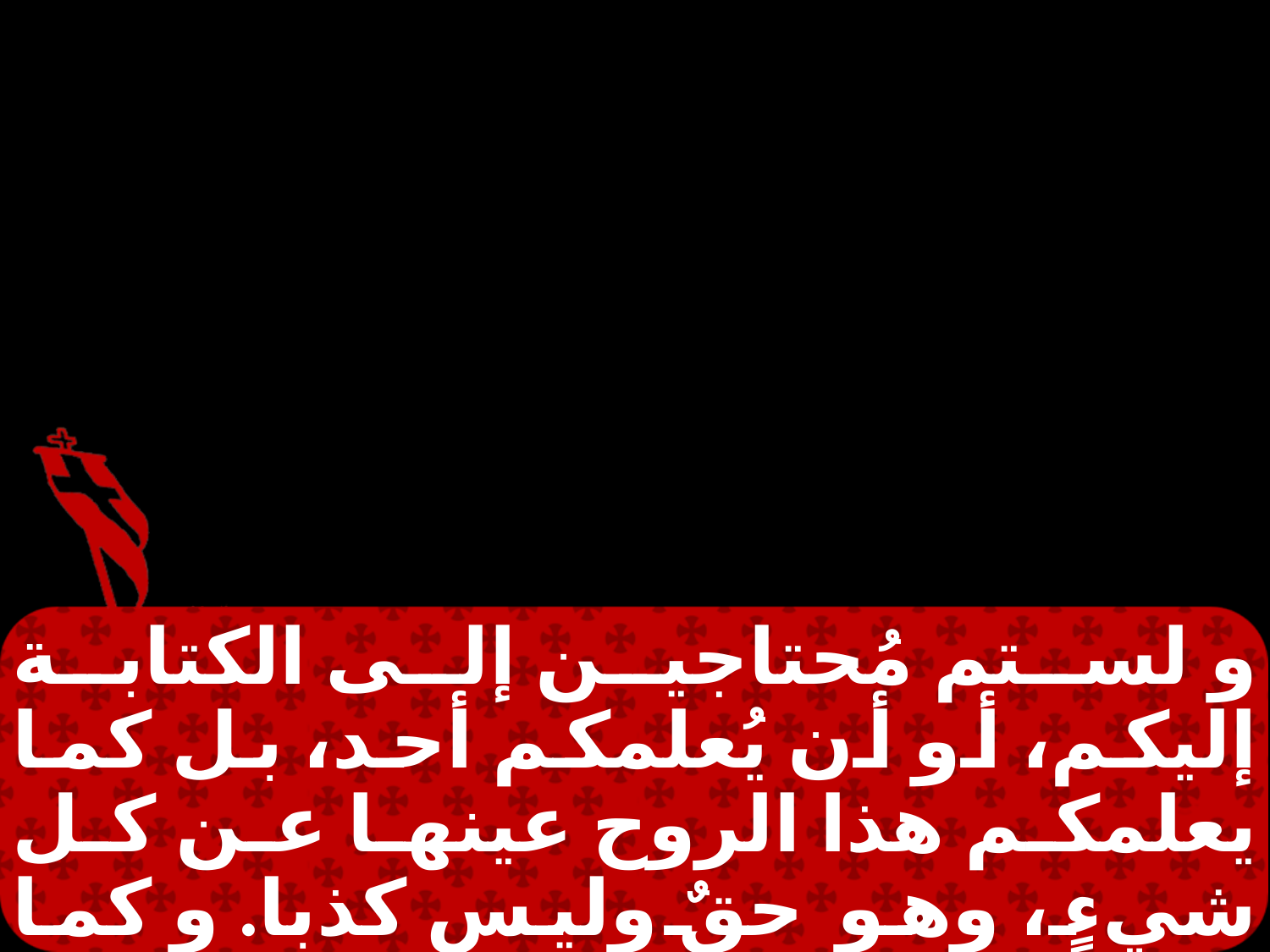

و لستم مُحتاجين إلى الكتابة إليكم، أو أن يُعلمكم أحد، بل كما يعلمكم هذا الروح عينها عن كل شيءٍ، وهو حقٌ وليس كذبا. و كما علمكم فاثبتوا فيه. الآن يا بَنِيَّ، اثبتوا فيه، حتى إذا ظهر تنالون دالة،